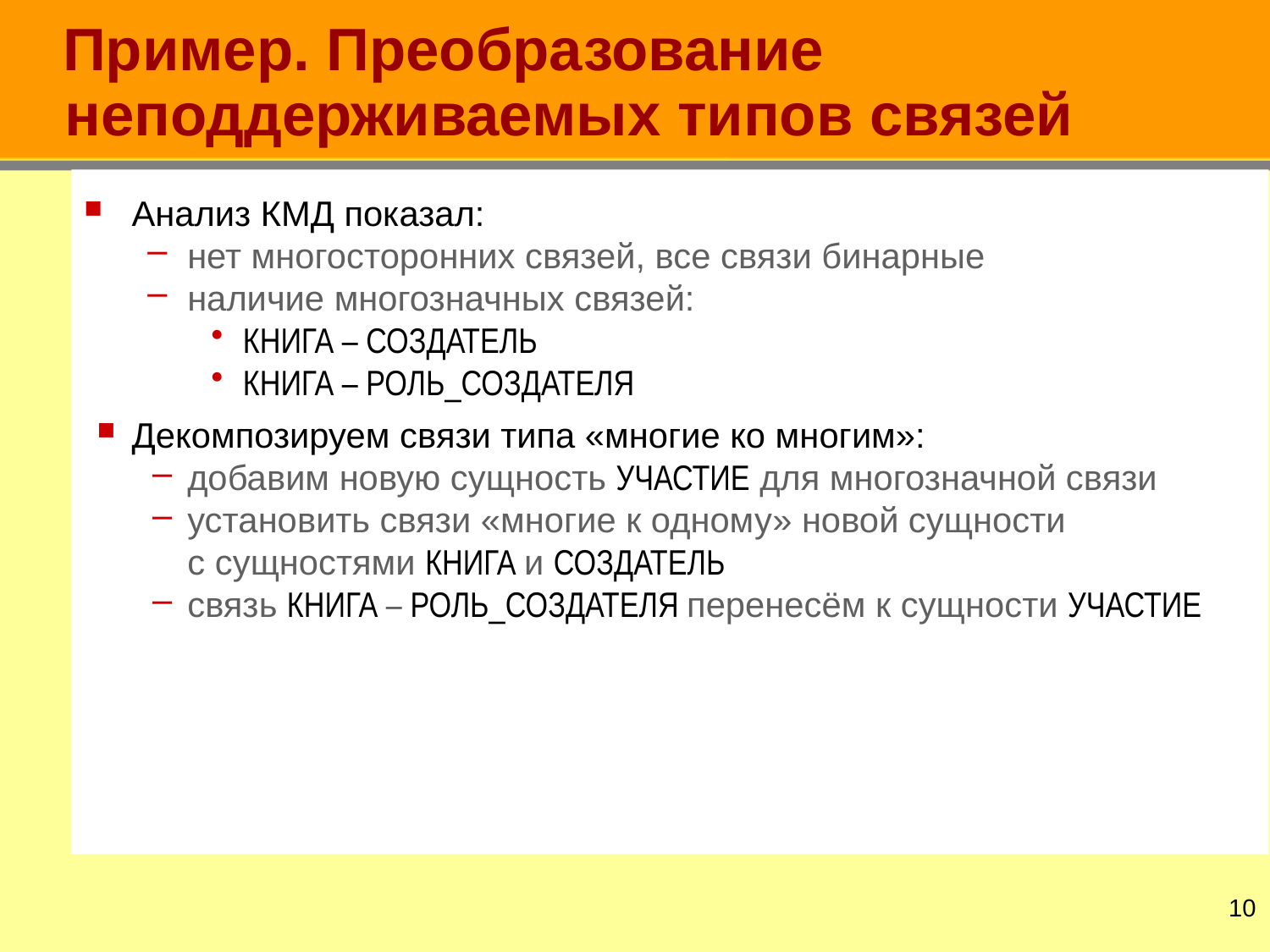

# Пример. Преобразование неподдерживаемых типов связей

Анализ КМД показал:
нет многосторонних связей, все связи бинарные
наличие многозначных связей:
КНИГА – СОЗДАТЕЛЬ
КНИГА – РОЛЬ_СОЗДАТЕЛЯ
Декомпозируем связи типа «многие ко многим»:
добавим новую сущность УЧАСТИЕ для многозначной связи
установить связи «многие к одному» новой сущности
с сущностями КНИГА и СОЗДАТЕЛЬ
связь КНИГА – РОЛЬ_СОЗДАТЕЛЯ перенесём к сущности УЧАСТИЕ

10